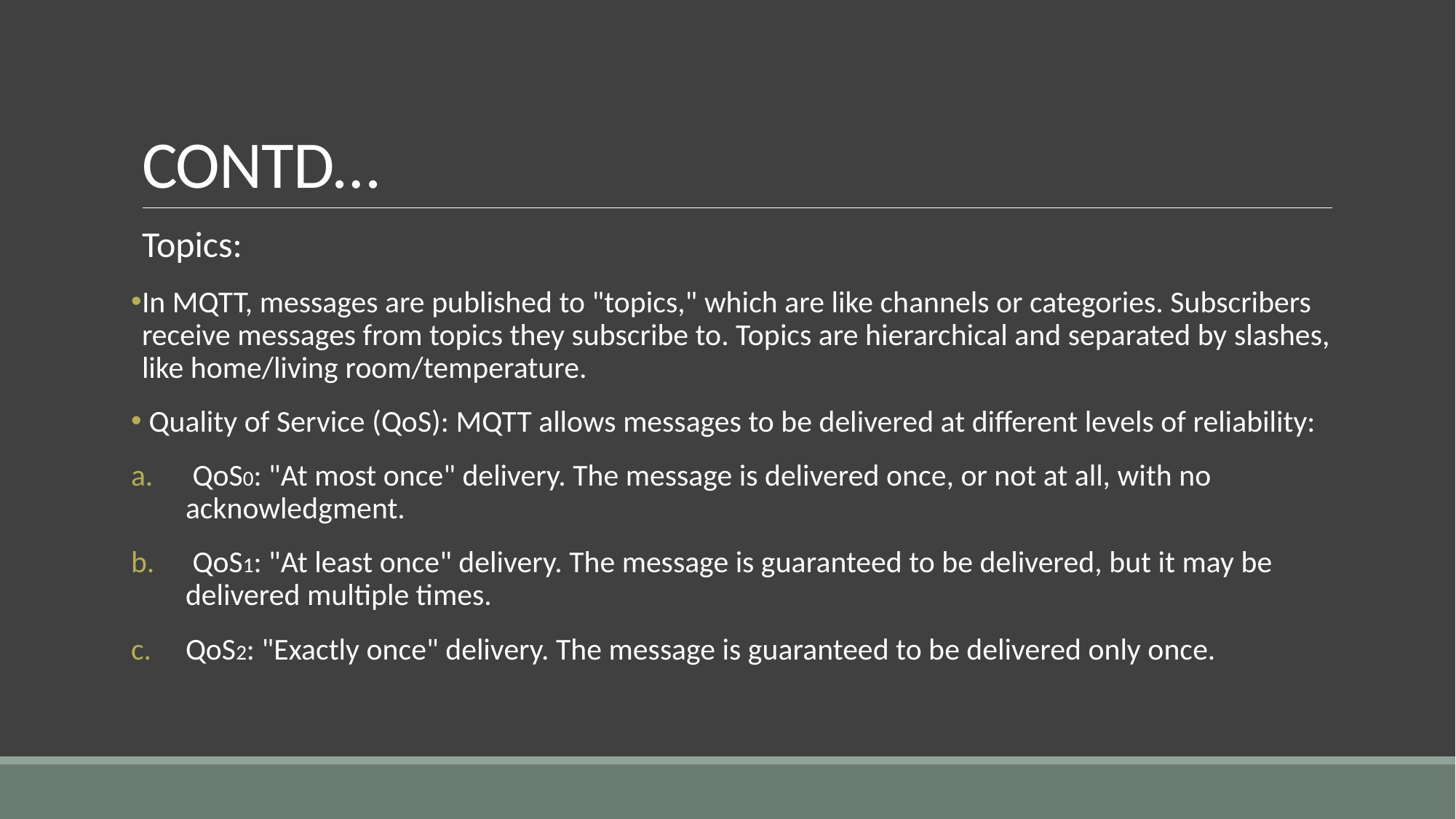

# CONTD…
Topics:
In MQTT, messages are published to "topics," which are like channels or categories. Subscribers receive messages from topics they subscribe to. Topics are hierarchical and separated by slashes, like home/living room/temperature.
 Quality of Service (QoS): MQTT allows messages to be delivered at different levels of reliability:
 QoS0: "At most once" delivery. The message is delivered once, or not at all, with no acknowledgment.
 QoS1: "At least once" delivery. The message is guaranteed to be delivered, but it may be delivered multiple times.
QoS2: "Exactly once" delivery. The message is guaranteed to be delivered only once.